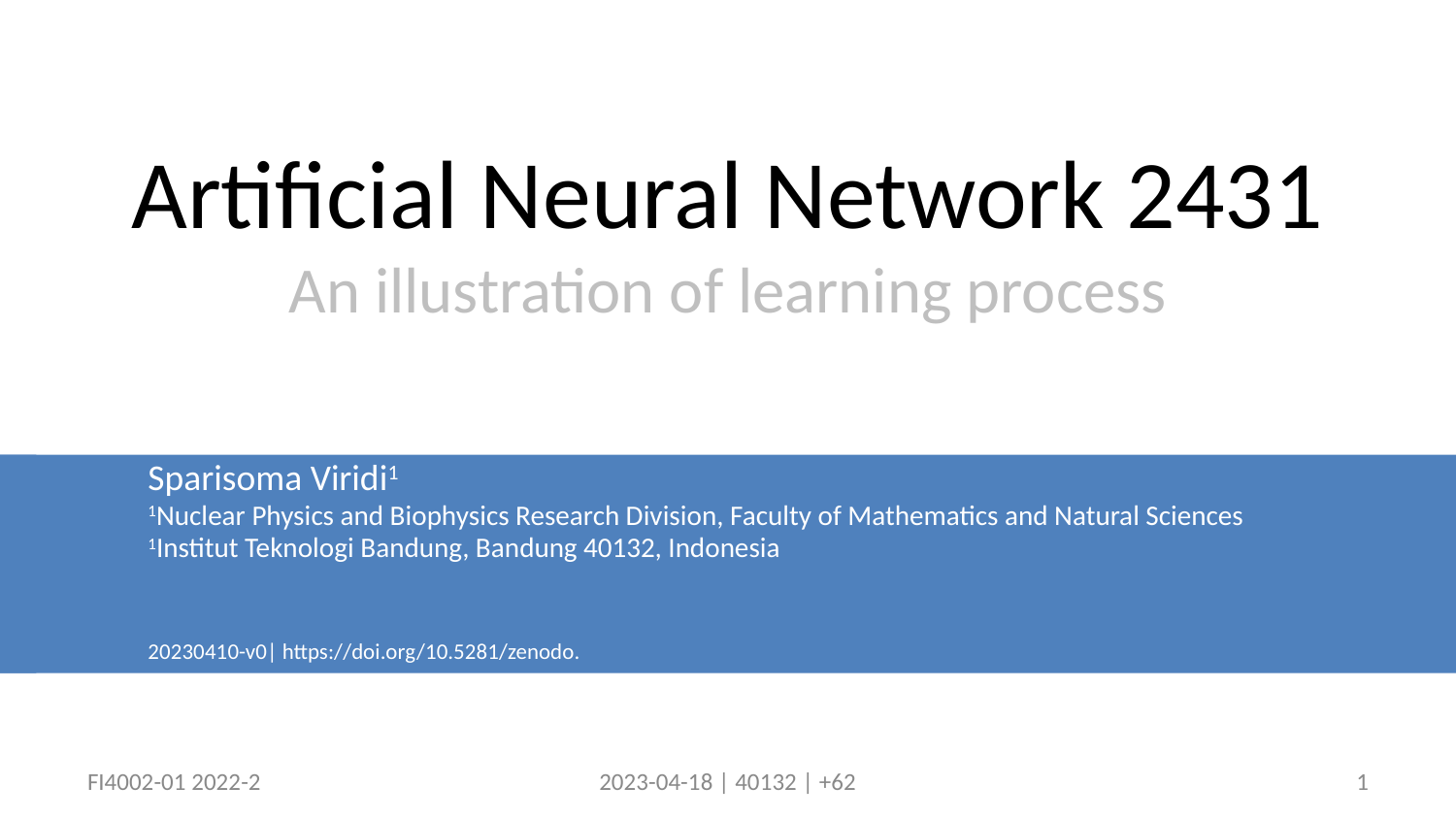

# Artificial Neural Network 2431 An illustration of learning process

Sparisoma Viridi1
1Nuclear Physics and Biophysics Research Division, Faculty of Mathematics and Natural Sciences
1Institut Teknologi Bandung, Bandung 40132, Indonesia

20230410-v0| https://doi.org/10.5281/zenodo.

FI4002-01 2022-2
2023-04-18 | 40132 | +62
1